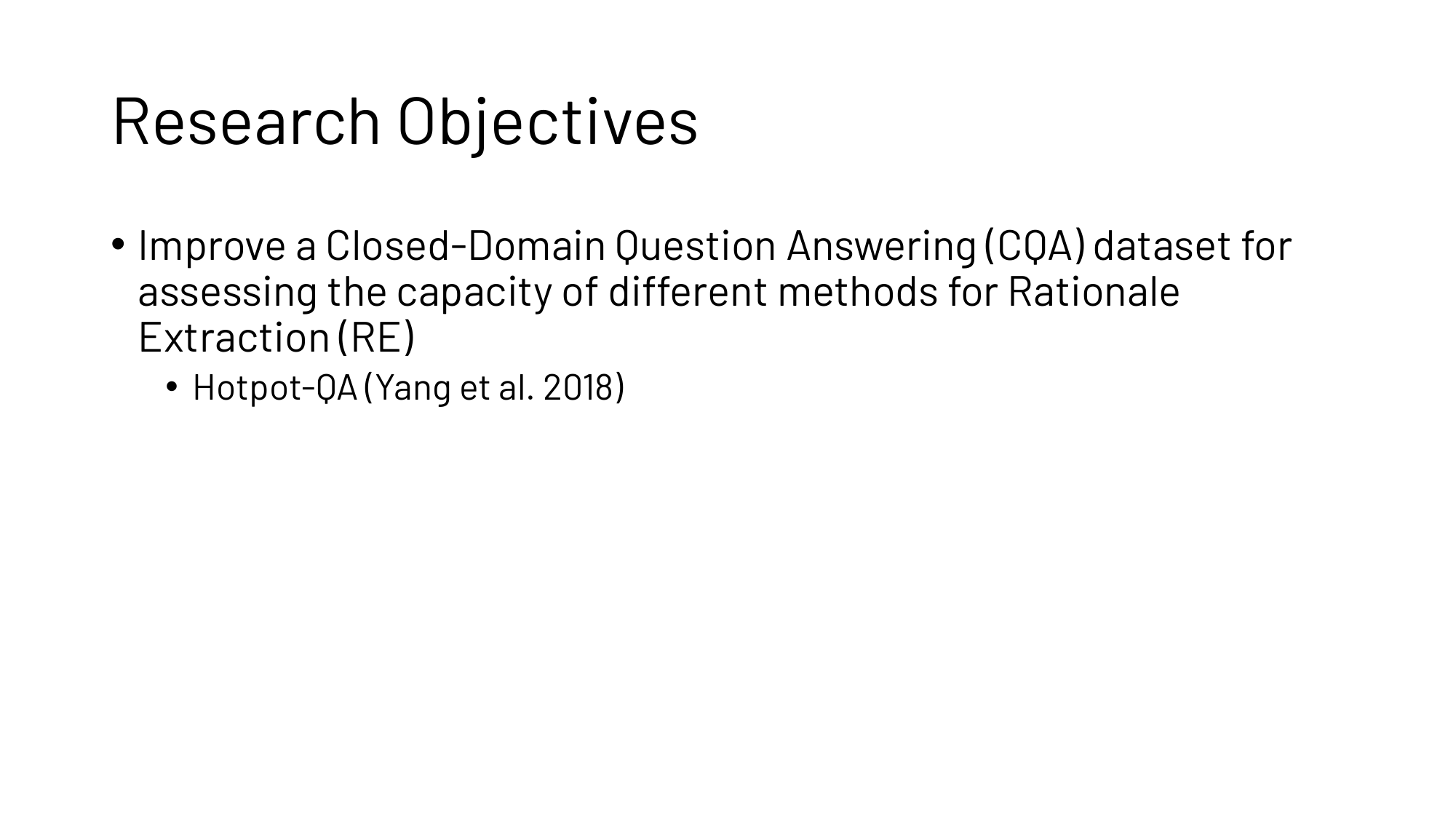

# Research Objectives
Improve a Closed-Domain Question Answering (CQA) dataset for assessing the capacity of different methods for Rationale Extraction (RE)
Hotpot-QA (Yang et al. 2018)